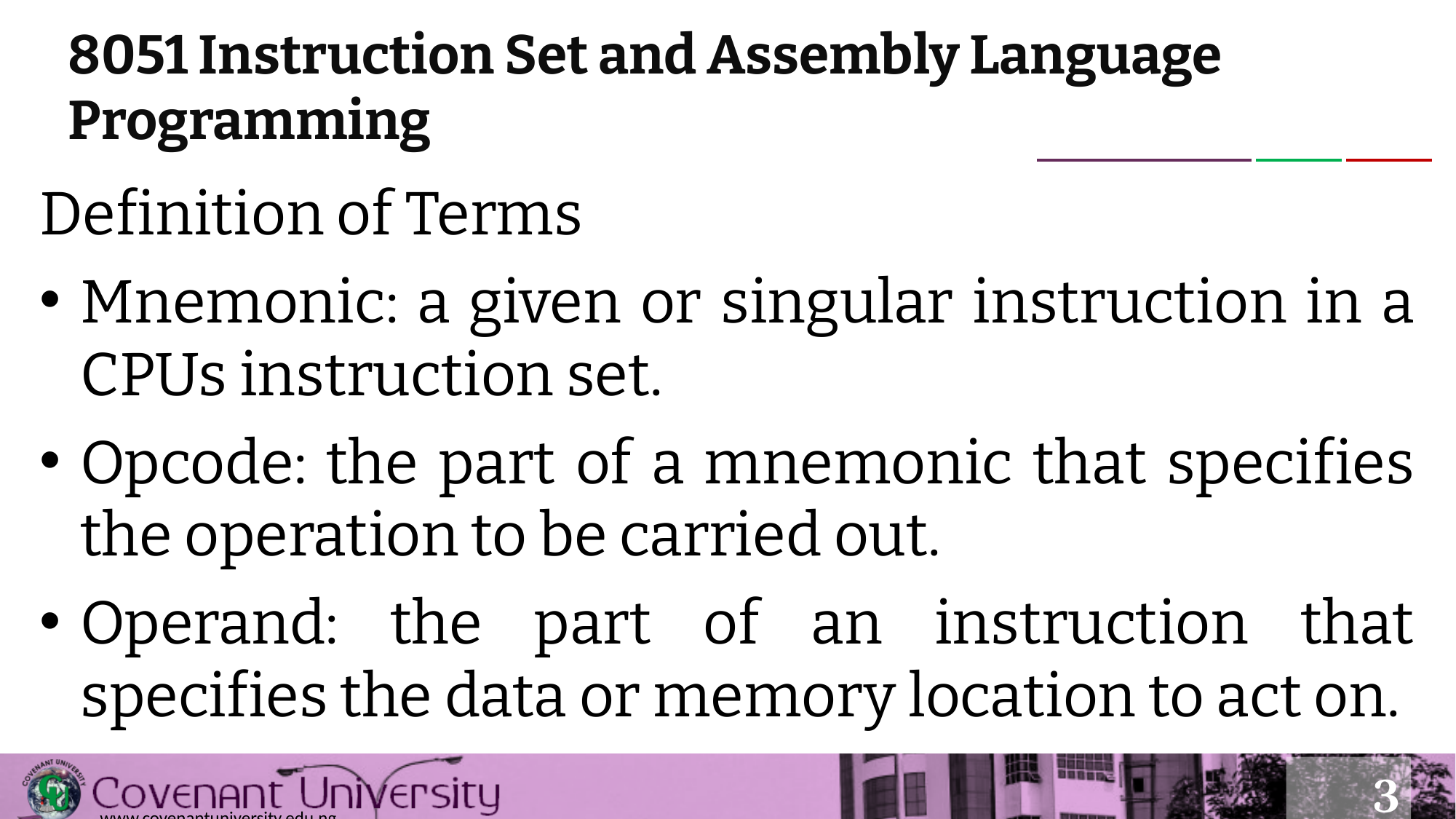

# 8051 Instruction Set and Assembly Language Programming
Definition of Terms
Mnemonic: a given or singular instruction in a CPUs instruction set.
Opcode: the part of a mnemonic that specifies the operation to be carried out.
Operand: the part of an instruction that specifies the data or memory location to act on.